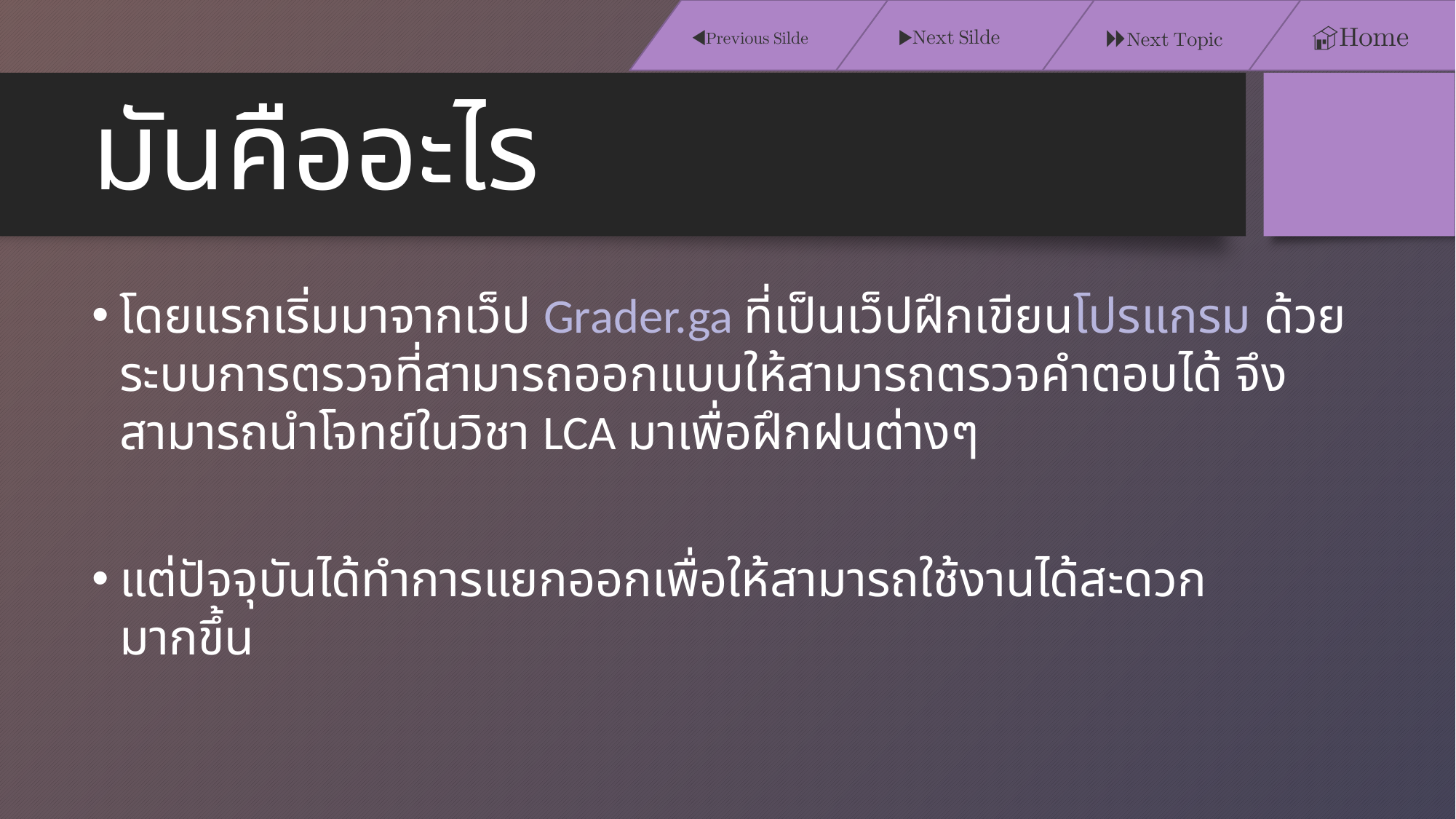

▶️Next Silde
⏩Next Topic
🏠Home
◀️Previous Silde
# มันคืออะไร
โดยแรกเริ่มมาจากเว็ป Grader.ga ที่เป็นเว็ปฝึกเขียนโปรแกรม ด้วยระบบการตรวจที่สามารถออกแบบให้สามารถตรวจคำตอบได้ จึงสามารถนำโจทย์ในวิชา LCA มาเพื่อฝึกฝนต่างๆ

แต่ปัจจุบันได้ทำการแยกออกเพื่อให้สามารถใช้งานได้สะดวก
มากขึ้น